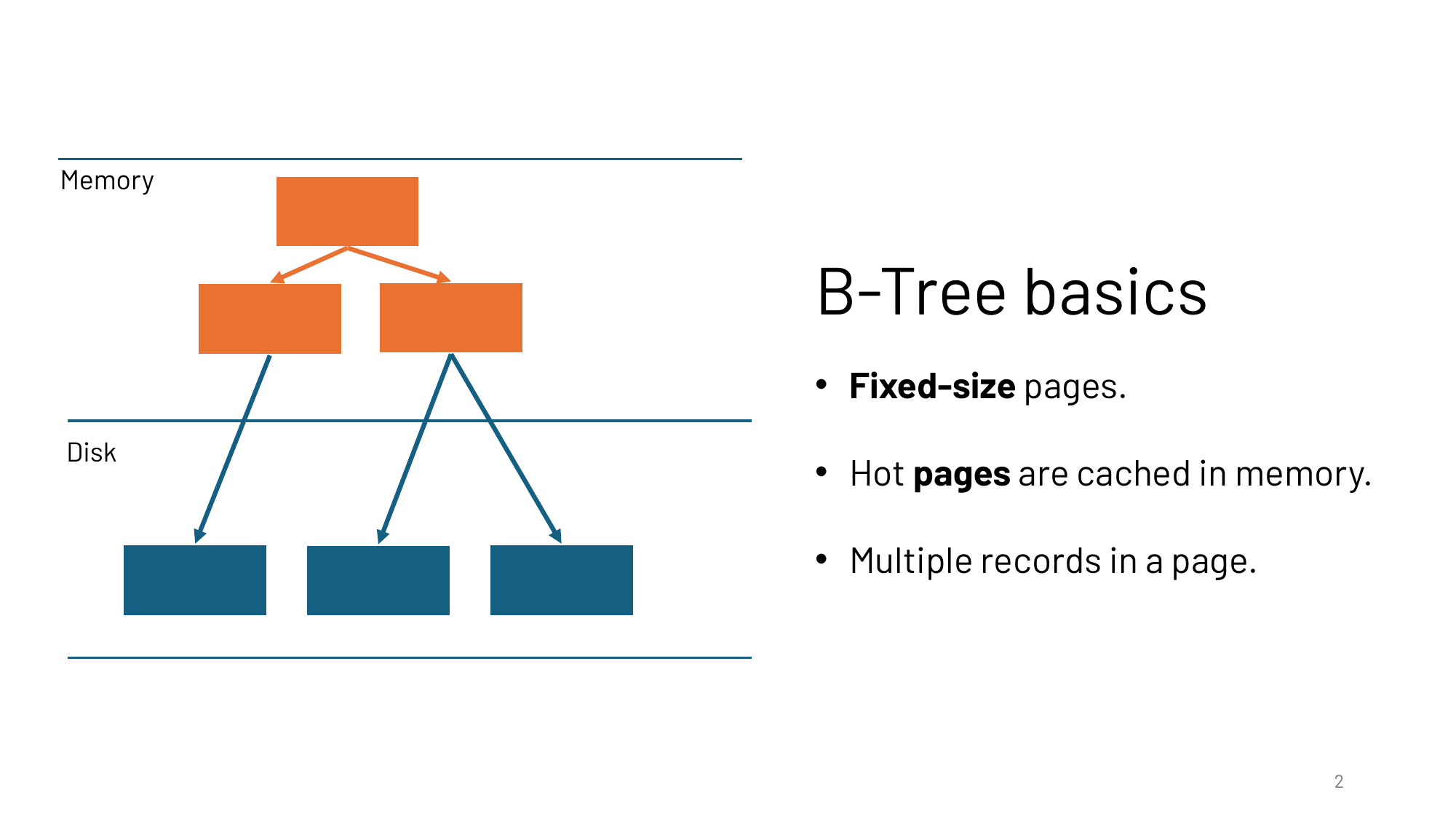

Memory

B-Tree basics

Fixed-size pages.

Hot pages are cached in memory.

Multiple records in a page.

Disk

2